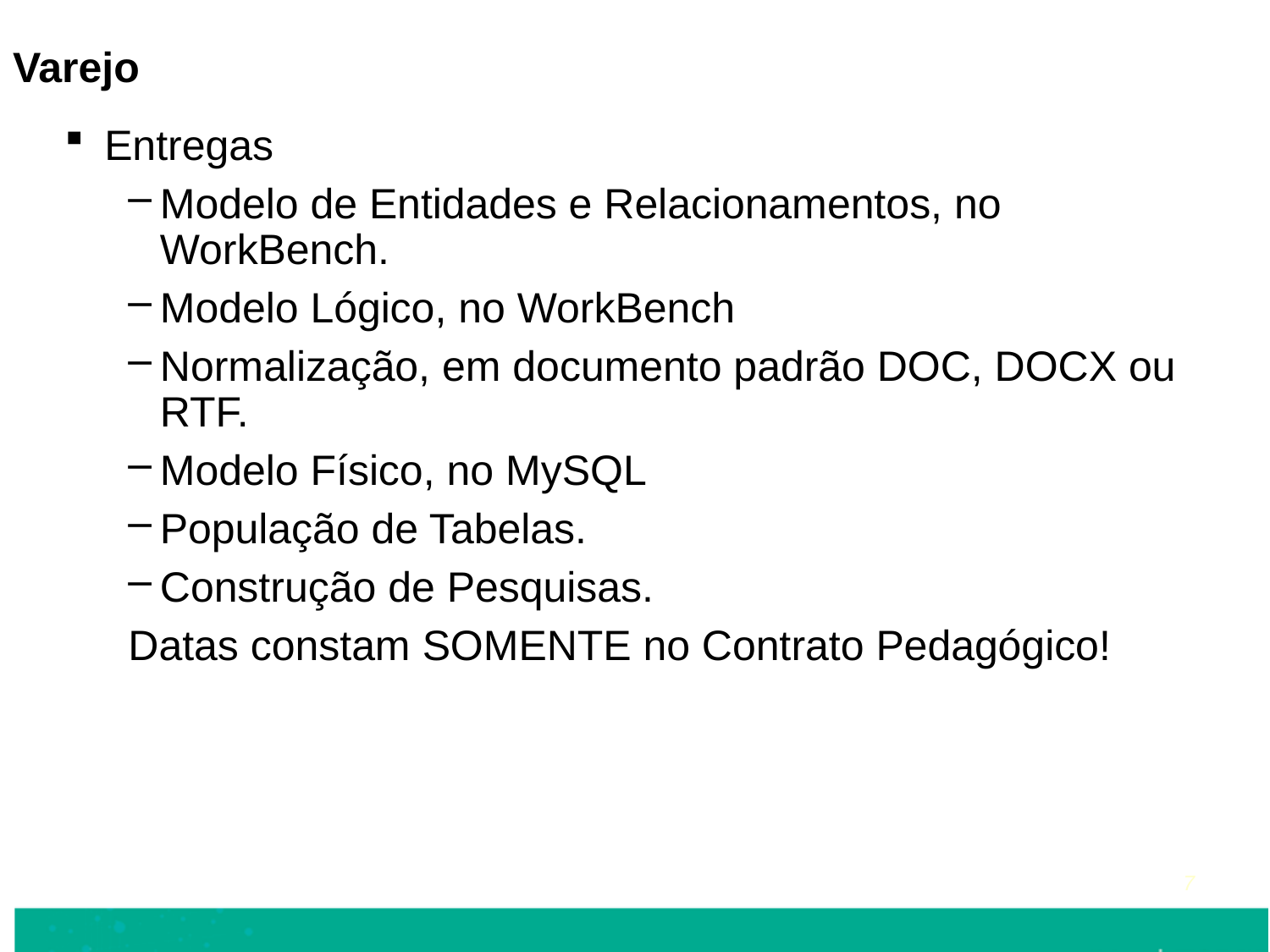

# Varejo
Entregas
Modelo de Entidades e Relacionamentos, no WorkBench.
Modelo Lógico, no WorkBench
Normalização, em documento padrão DOC, DOCX ou RTF.
Modelo Físico, no MySQL
População de Tabelas.
Construção de Pesquisas.
Datas constam SOMENTE no Contrato Pedagógico!